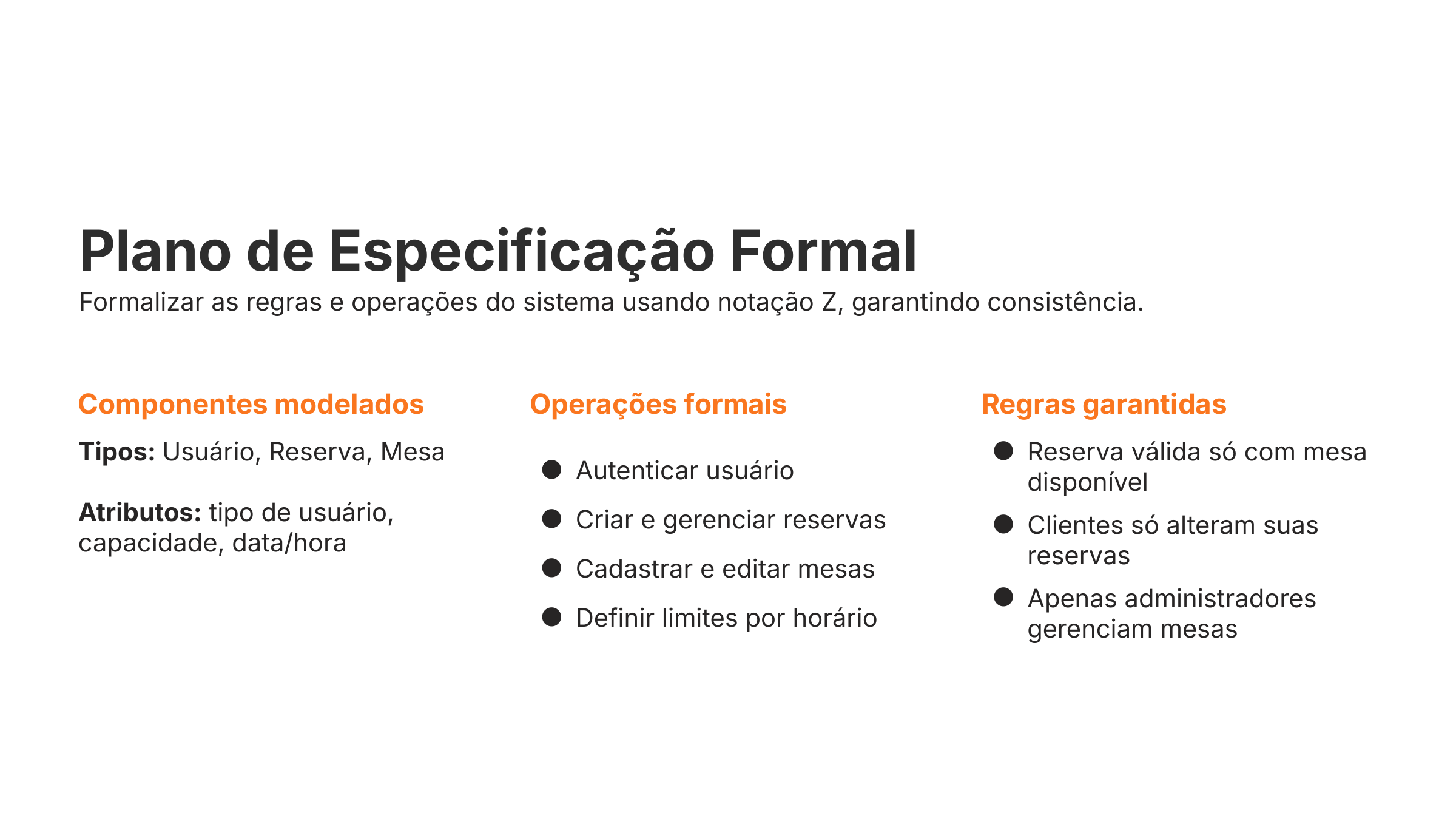

Plano de Especificação Formal
Formalizar as regras e operações do sistema usando notação Z, garantindo consistência.
Componentes modelados
Operações formais
Regras garantidas
Autenticar usuário
Criar e gerenciar reservas
Cadastrar e editar mesas
Definir limites por horário
Reserva válida só com mesa disponível
Clientes só alteram suas reservas
Apenas administradores gerenciam mesas
Tipos: Usuário, Reserva, Mesa

Atributos: tipo de usuário, capacidade, data/hora